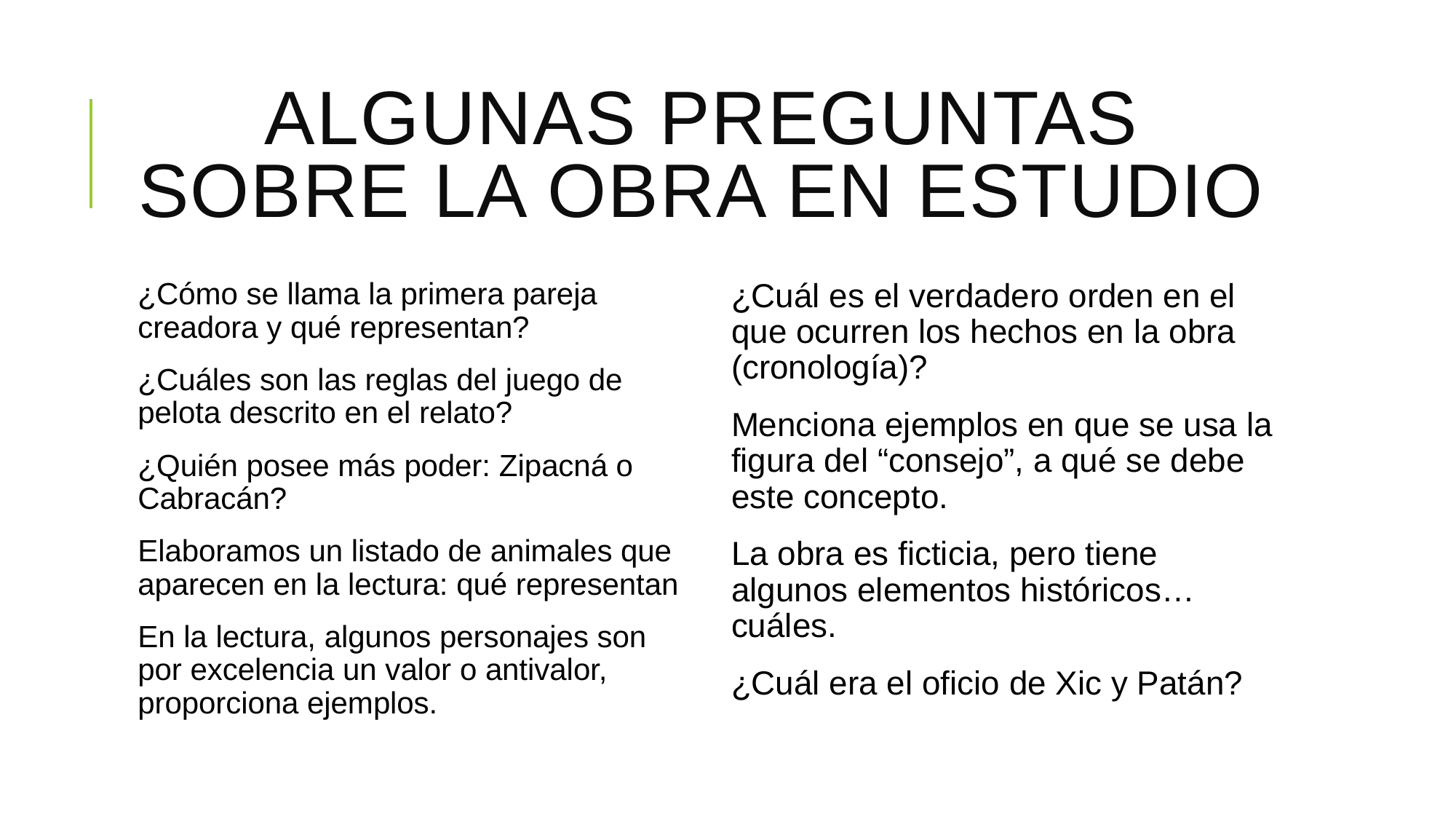

# Algunas preguntas sobre la obra en estudio
¿Cómo se llama la primera pareja creadora y qué representan?
¿Cuáles son las reglas del juego de pelota descrito en el relato?
¿Quién posee más poder: Zipacná o Cabracán?
Elaboramos un listado de animales que aparecen en la lectura: qué representan
En la lectura, algunos personajes son por excelencia un valor o antivalor, proporciona ejemplos.
¿Cuál es el verdadero orden en el que ocurren los hechos en la obra (cronología)?
Menciona ejemplos en que se usa la figura del “consejo”, a qué se debe este concepto.
La obra es ficticia, pero tiene algunos elementos históricos… cuáles.
¿Cuál era el oficio de Xic y Patán?